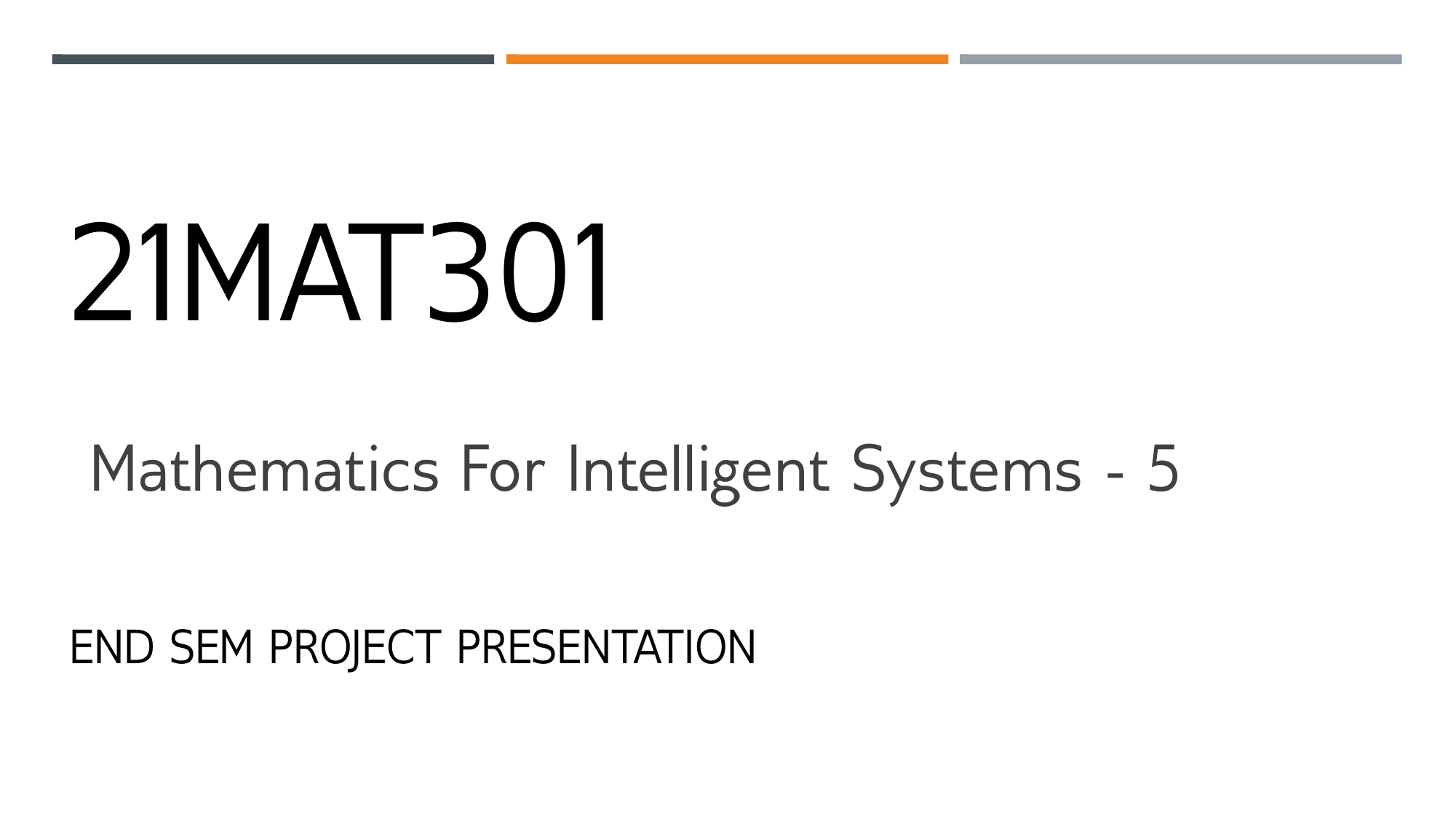

# 21MAT301
 Mathematics For Intelligent Systems - 5​
END SEM PROJECT PRESENTATION